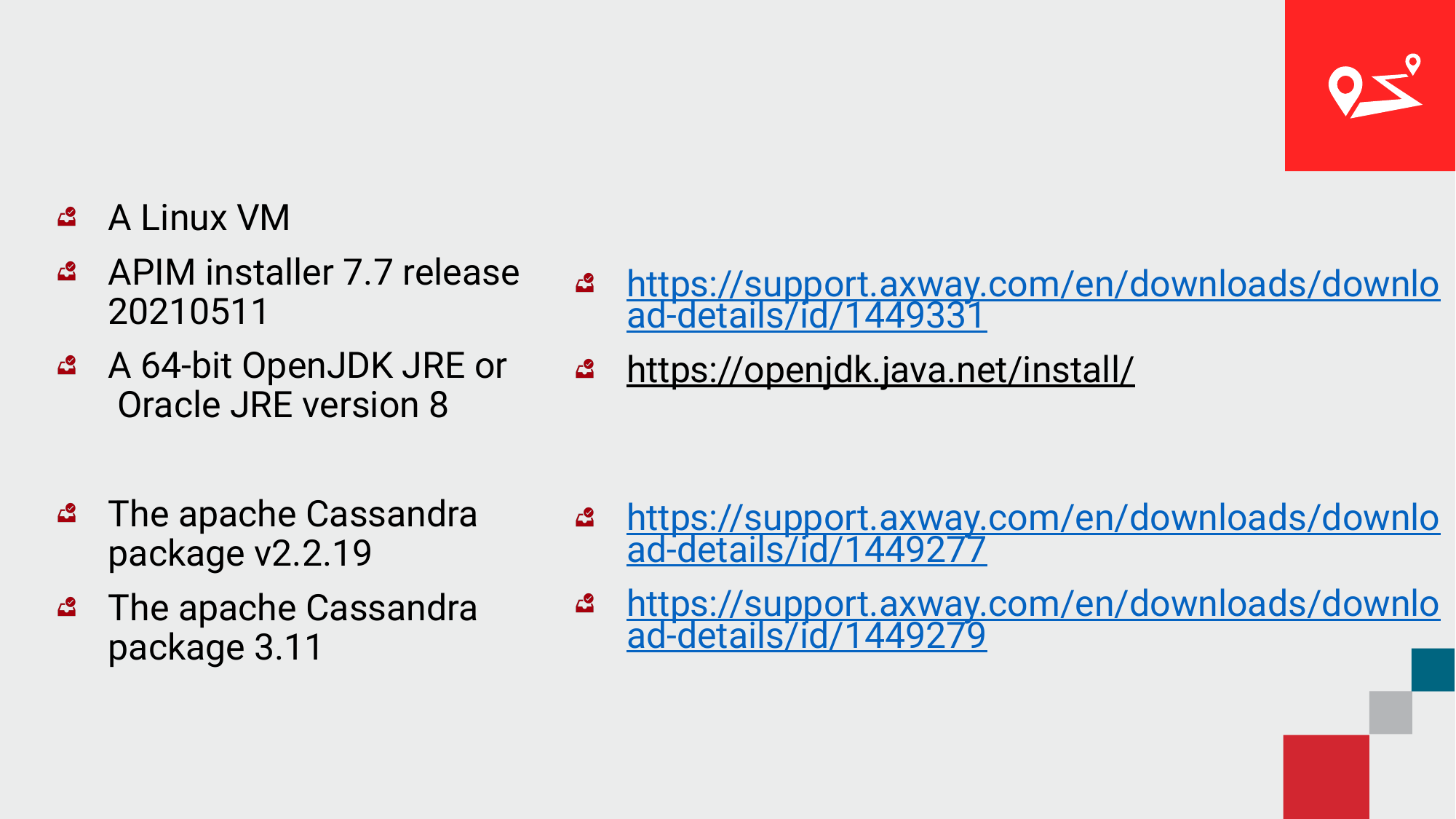

#
A Linux VM
APIM installer 7.7 release
20210511
A 64-bit OpenJDK JRE or
 Oracle JRE version 8

The apache Cassandra
package v2.2.19
The apache Cassandra
package 3.11

https://support.axway.com/en/downloads/download-details/id/1449331
https://openjdk.java.net/install/

https://support.axway.com/en/downloads/download-details/id/1449277
https://support.axway.com/en/downloads/download-details/id/1449279